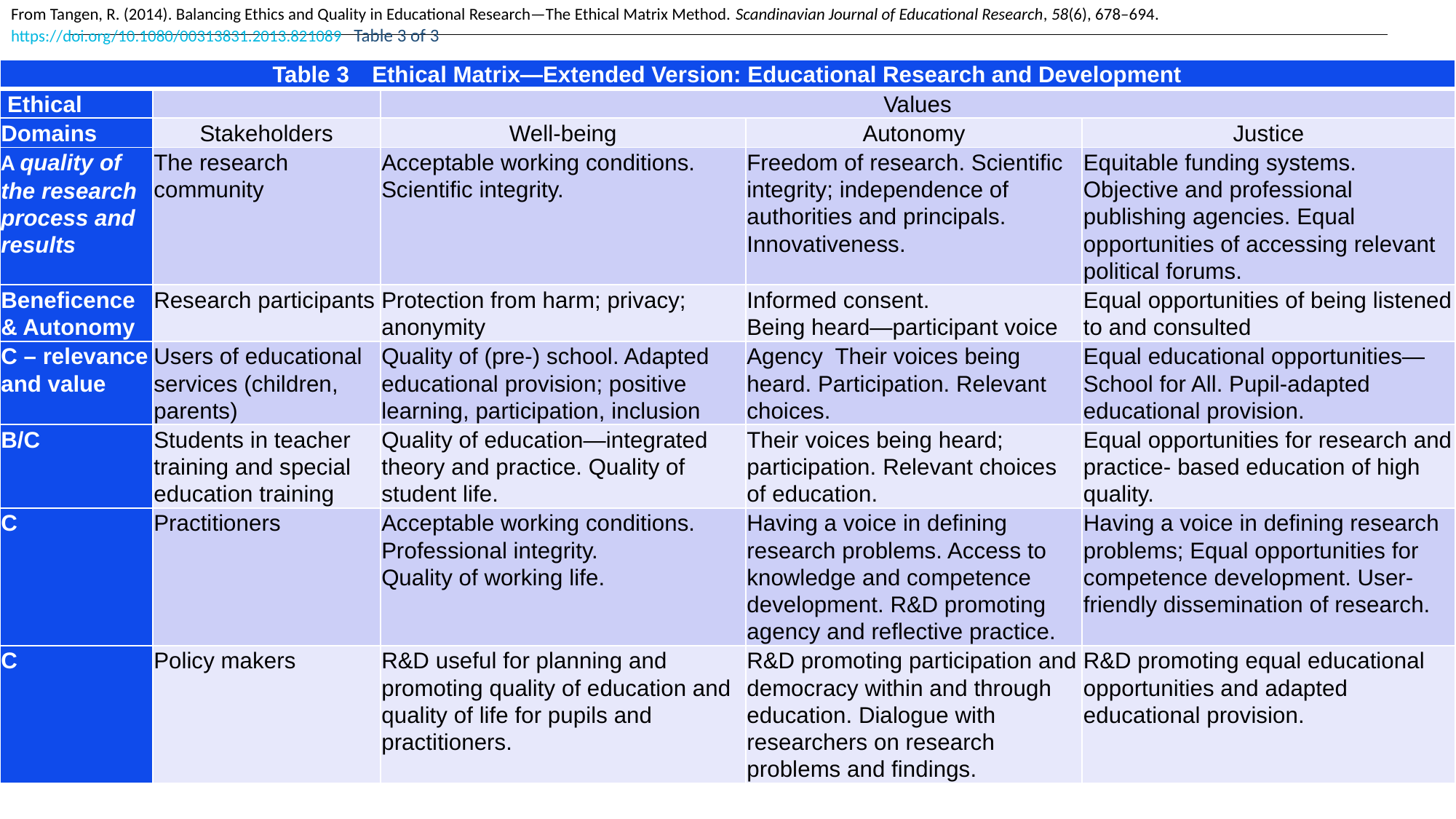

From Tangen, R. (2014). Balancing Ethics and Quality in Educational Research—The Ethical Matrix Method. Scandinavian Journal of Educational Research, 58(6), 678–694. https://doi.org/10.1080/00313831.2013.821089   Table 3 of 3

| Table 3 Ethical Matrix—Extended Version: Educational Research and Development |  |  |  |  |
| --- | --- | --- | --- | --- |
| Ethical |  | Values |  |  |
| Domains | Stakeholders | Well-being | Autonomy | Justice |
| A quality of the research process and results | The research community | Acceptable working conditions. Scientific integrity. | Freedom of research. Scientific integrity; independence of authorities and principals. Innovativeness. | Equitable funding systems. Objective and professional publishing agencies. Equal opportunities of accessing relevant political forums. |
| Beneficence & Autonomy | Research participants | Protection from harm; privacy; anonymity | Informed consent. Being heard—participant voice | Equal opportunities of being listened to and consulted |
| C – relevance and value | Users of educational services (children, parents) | Quality of (pre-) school. Adapted educational provision; positive learning, participation, inclusion | Agency Their voices being heard. Participation. Relevant choices. | Equal educational opportunities—School for All. Pupil-adapted educational provision. |
| B/C | Students in teacher training and special education training | Quality of education—integrated theory and practice. Quality of student life. | Their voices being heard; participation. Relevant choices of education. | Equal opportunities for research and practice- based education of high quality. |
| C | Practitioners | Acceptable working conditions. Professional integrity. Quality of working life. | Having a voice in defining research problems. Access to knowledge and competence development. R&D promoting agency and reflective practice. | Having a voice in defining research problems; Equal opportunities for competence development. User-friendly dissemination of research. |
| C | Policy makers | R&D useful for planning and promoting quality of education and quality of life for pupils and practitioners. | R&D promoting participation and democracy within and through education. Dialogue with researchers on research problems and findings. | R&D promoting equal educational opportunities and adapted educational provision. |